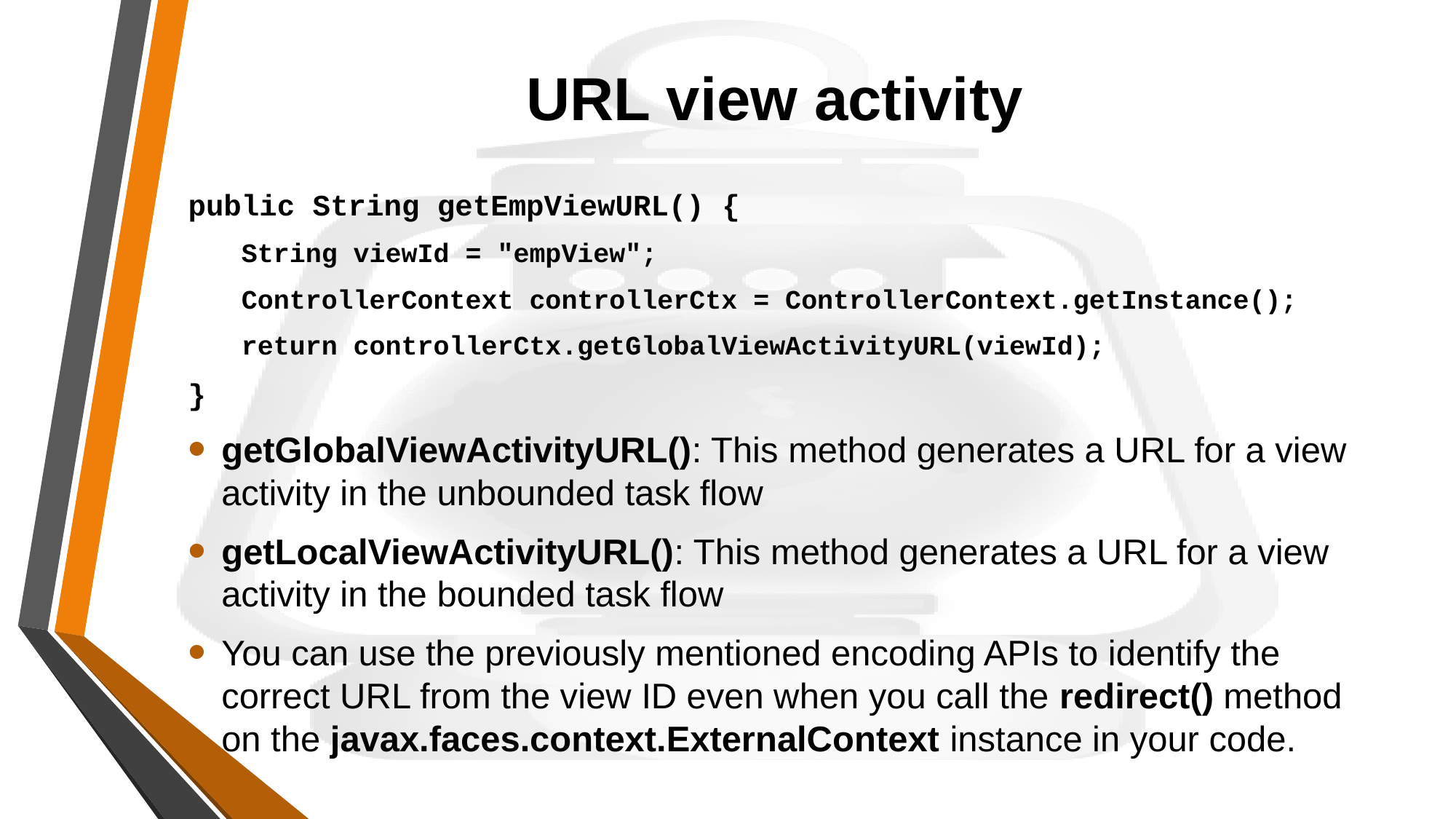

# URL view activity
public String getEmpViewURL() {
String viewId = "empView";
ControllerContext controllerCtx = ControllerContext.getInstance();
return controllerCtx.getGlobalViewActivityURL(viewId);
}
getGlobalViewActivityURL(): This method generates a URL for a view activity in the unbounded task flow
getLocalViewActivityURL(): This method generates a URL for a view activity in the bounded task flow
You can use the previously mentioned encoding APIs to identify the correct URL from the view ID even when you call the redirect() method on the javax.faces.context.ExternalContext instance in your code.